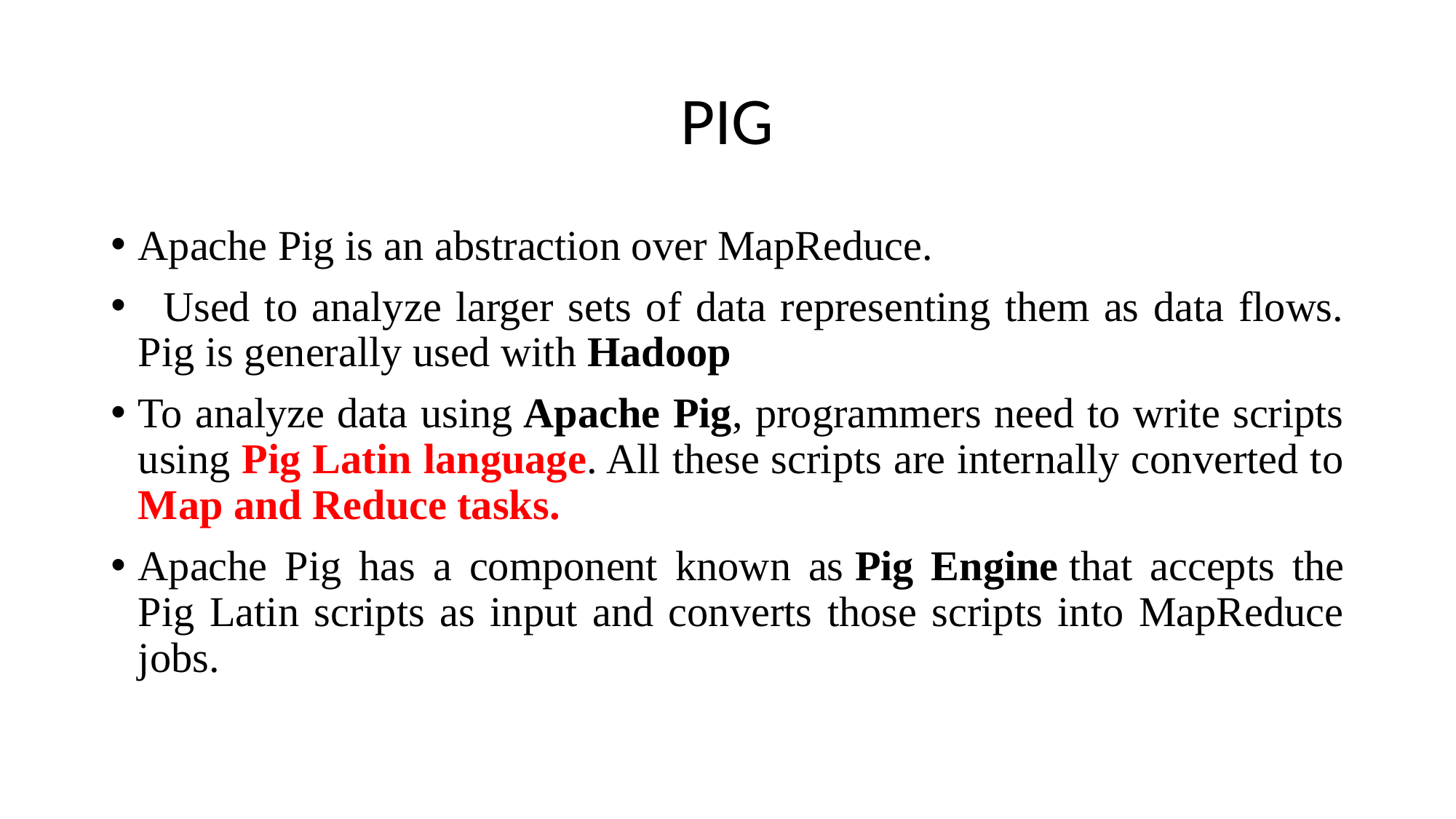

# PIG
Apache Pig is an abstraction over MapReduce.
  Used to analyze larger sets of data representing them as data flows. Pig is generally used with Hadoop
To analyze data using Apache Pig, programmers need to write scripts using Pig Latin language. All these scripts are internally converted to Map and Reduce tasks.
Apache Pig has a component known as Pig Engine that accepts the Pig Latin scripts as input and converts those scripts into MapReduce jobs.